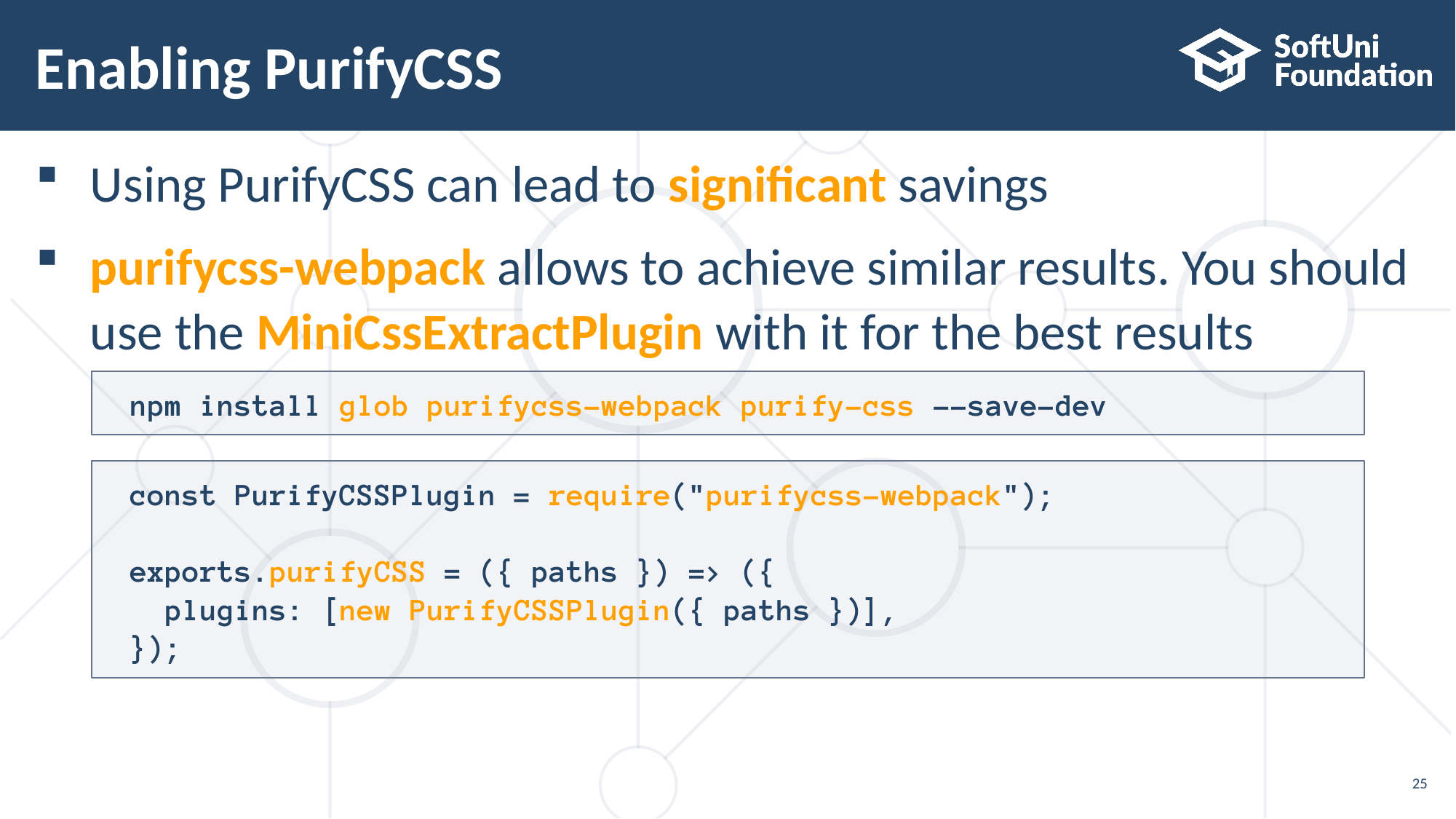

# Enabling PurifyCSS
Using PurifyCSS can lead to significant savings
purifycss-webpack allows to achieve similar results. You should use the MiniCssExtractPlugin with it for the best results
npm install glob purifycss-webpack purify-css --save-dev
const PurifyCSSPlugin = require("purifycss-webpack");

exports.purifyCSS = ({ paths }) => ({
  plugins: [new PurifyCSSPlugin({ paths })],
});
25